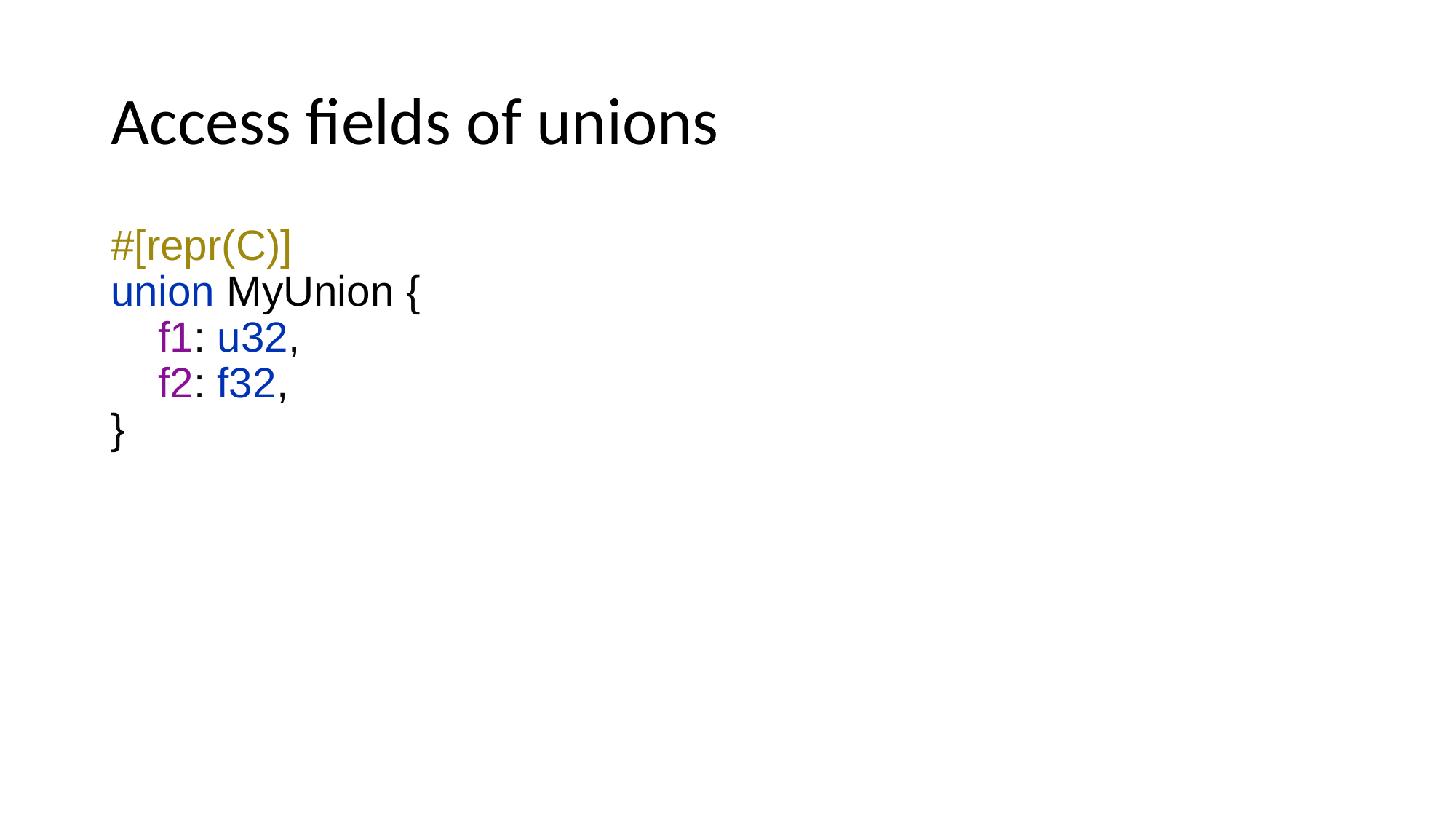

# Access fields of unions
#[repr(C)]
union MyUnion {
    f1: u32,
    f2: f32,
}